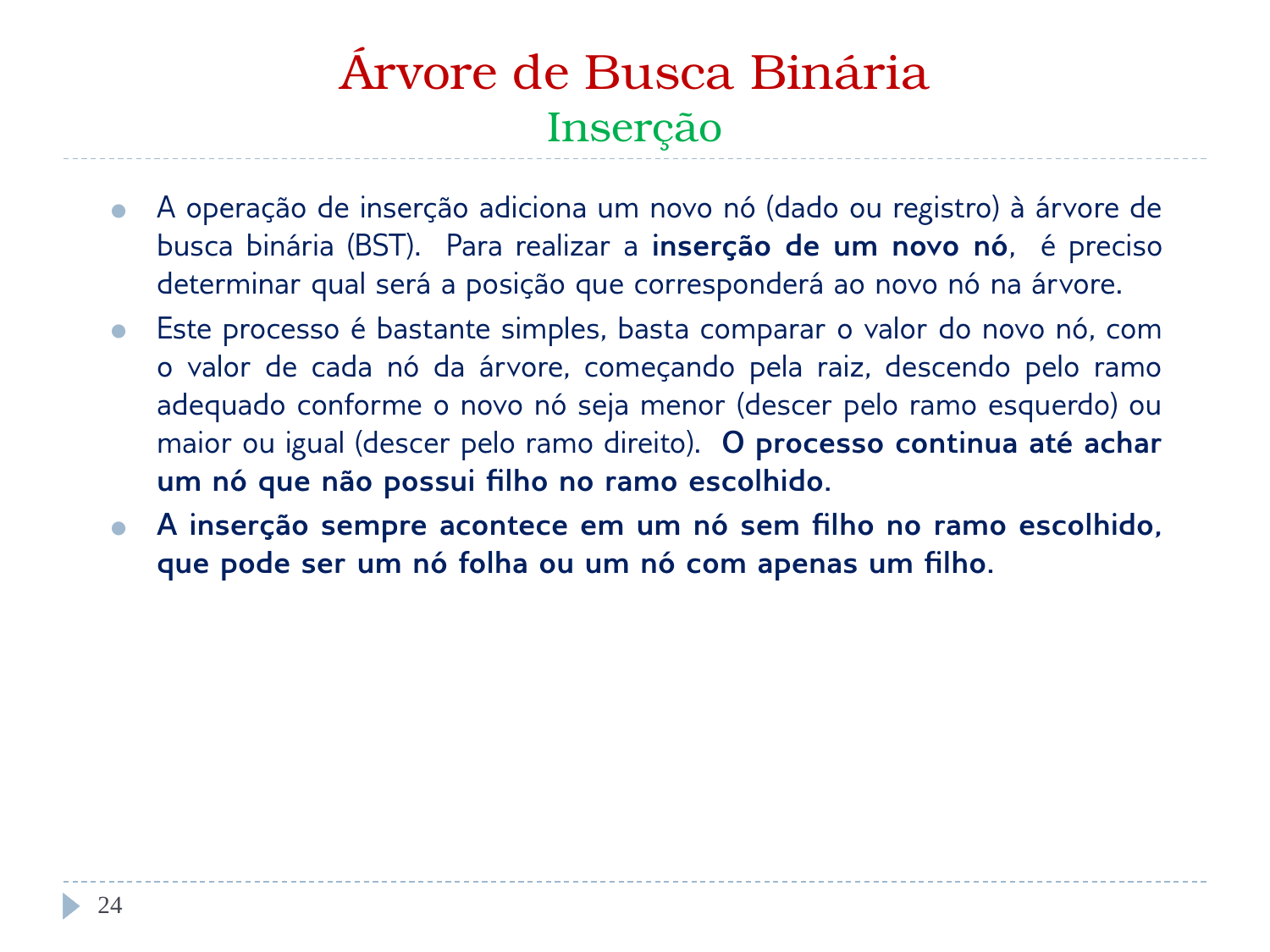

# Árvore de Busca Binária Inserção

A operação de inserção adiciona um novo nó (dado ou registro) à árvore de busca binária (BST).  Para realizar a inserção de um novo nó,  é preciso determinar qual será a posição que corresponderá ao novo nó na árvore.
Este processo é bastante simples, basta comparar o valor do novo nó, com o valor de cada nó da árvore, começando pela raiz, descendo pelo ramo adequado conforme o novo nó seja menor (descer pelo ramo esquerdo) ou maior ou igual (descer pelo ramo direito).  O processo continua até achar um nó que não possui filho no ramo escolhido.
A inserção sempre acontece em um nó sem filho no ramo escolhido, que pode ser um nó folha ou um nó com apenas um filho.
24